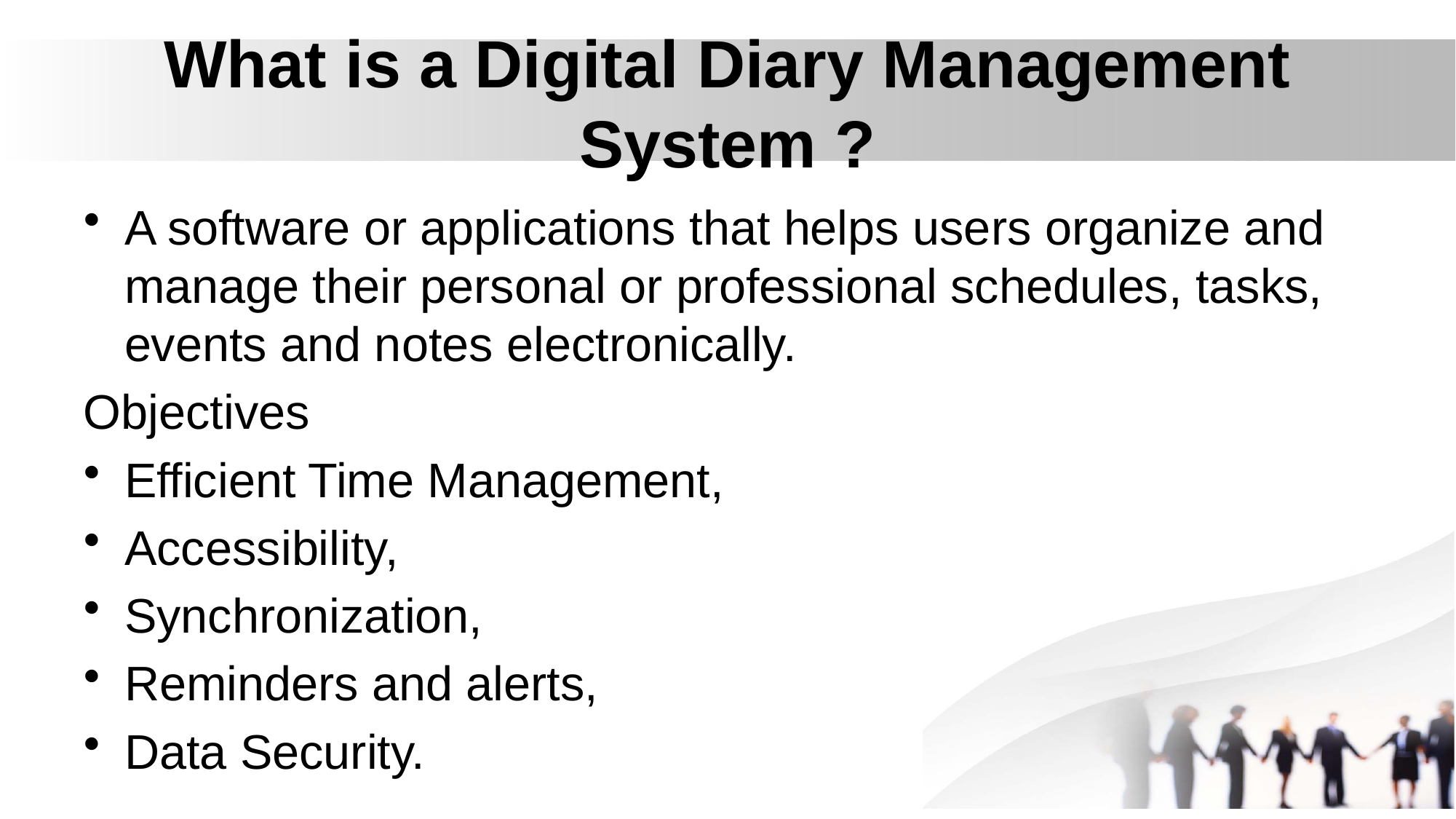

# What is a Digital Diary Management System ?
A software or applications that helps users organize and manage their personal or professional schedules, tasks, events and notes electronically.
Objectives
Efficient Time Management,
Accessibility,
Synchronization,
Reminders and alerts,
Data Security.